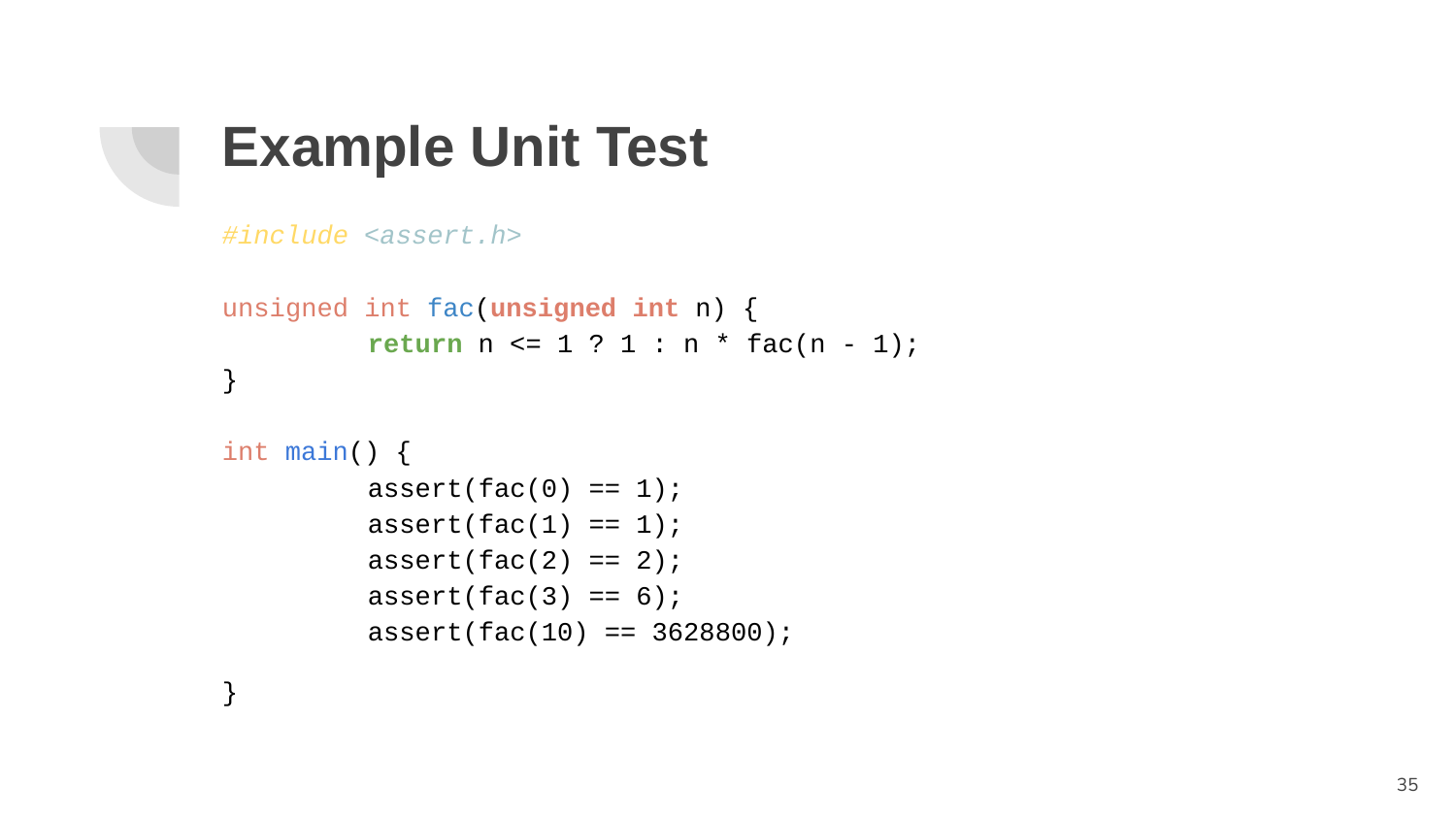

# Example Unit Test
#include <assert.h>
unsigned int fac(unsigned int n) {
	return n <= 1 ? 1 : n * fac(n - 1);
}
int main() {
	assert(fac(0) == 1);
	assert(fac(1) == 1);
	assert(fac(2) == 2);
	assert(fac(3) == 6);
	assert(fac(10) == 3628800);
}
35